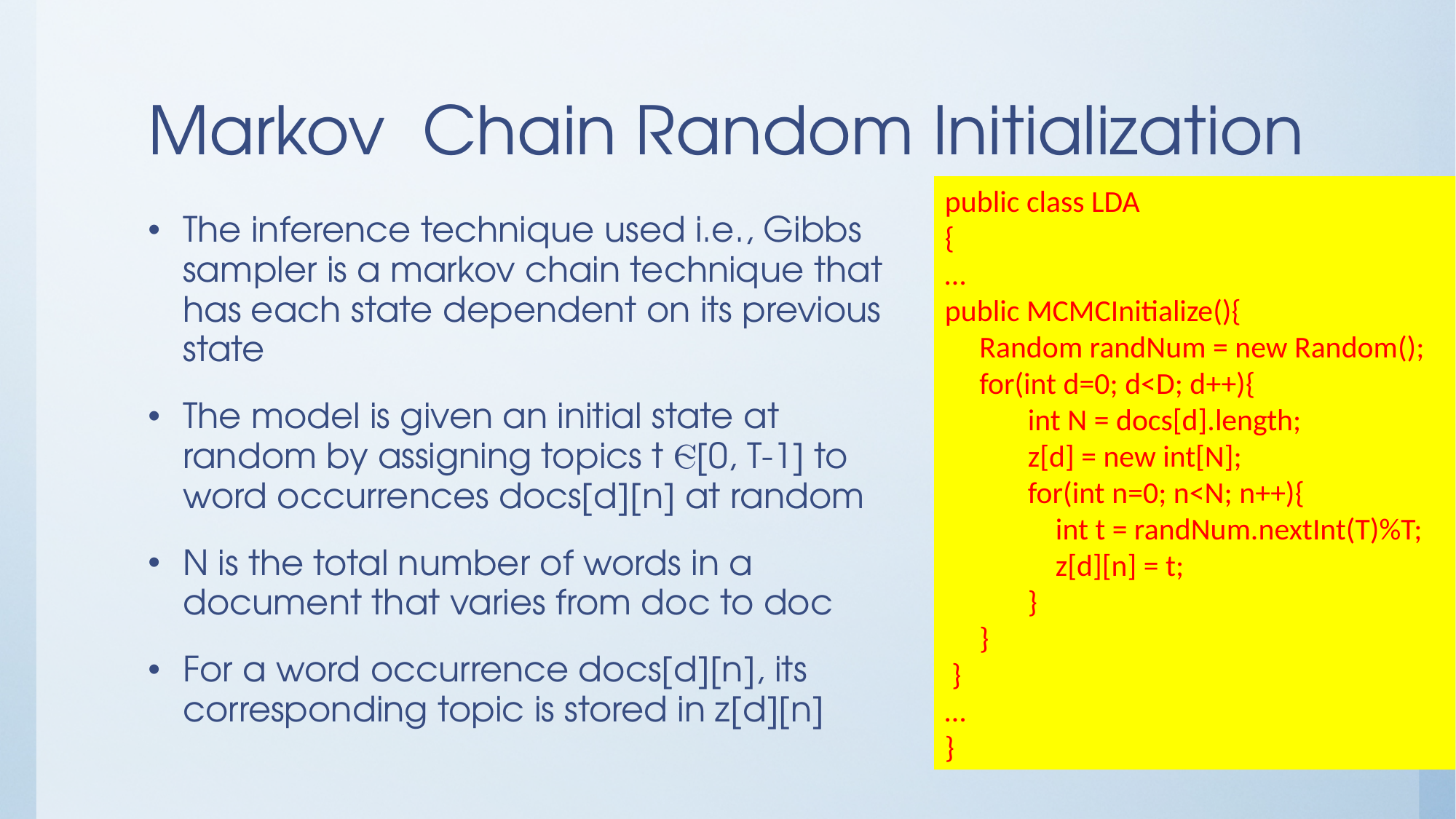

# Markov  Chain Random Initialization
public class LDA
{
…
public MCMCInitialize(){
     Random randNum = new Random();
     for(int d=0; d<D; d++){
            int N = docs[d].length;
            z[d] = new int[N];
            for(int n=0; n<N; n++){
                int t = randNum.nextInt(T)%T;
                z[d][n] = t;
            }
     }
 }
…
}
The inference technique used i.e., Gibbs sampler is a markov chain technique that has each state dependent on its previous state
The model is given an initial state at random by assigning topics t Є[0, T-1] to word occurrences docs[d][n] at random
N is the total number of words in a document that varies from doc to doc
For a word occurrence docs[d][n], its corresponding topic is stored in z[d][n]